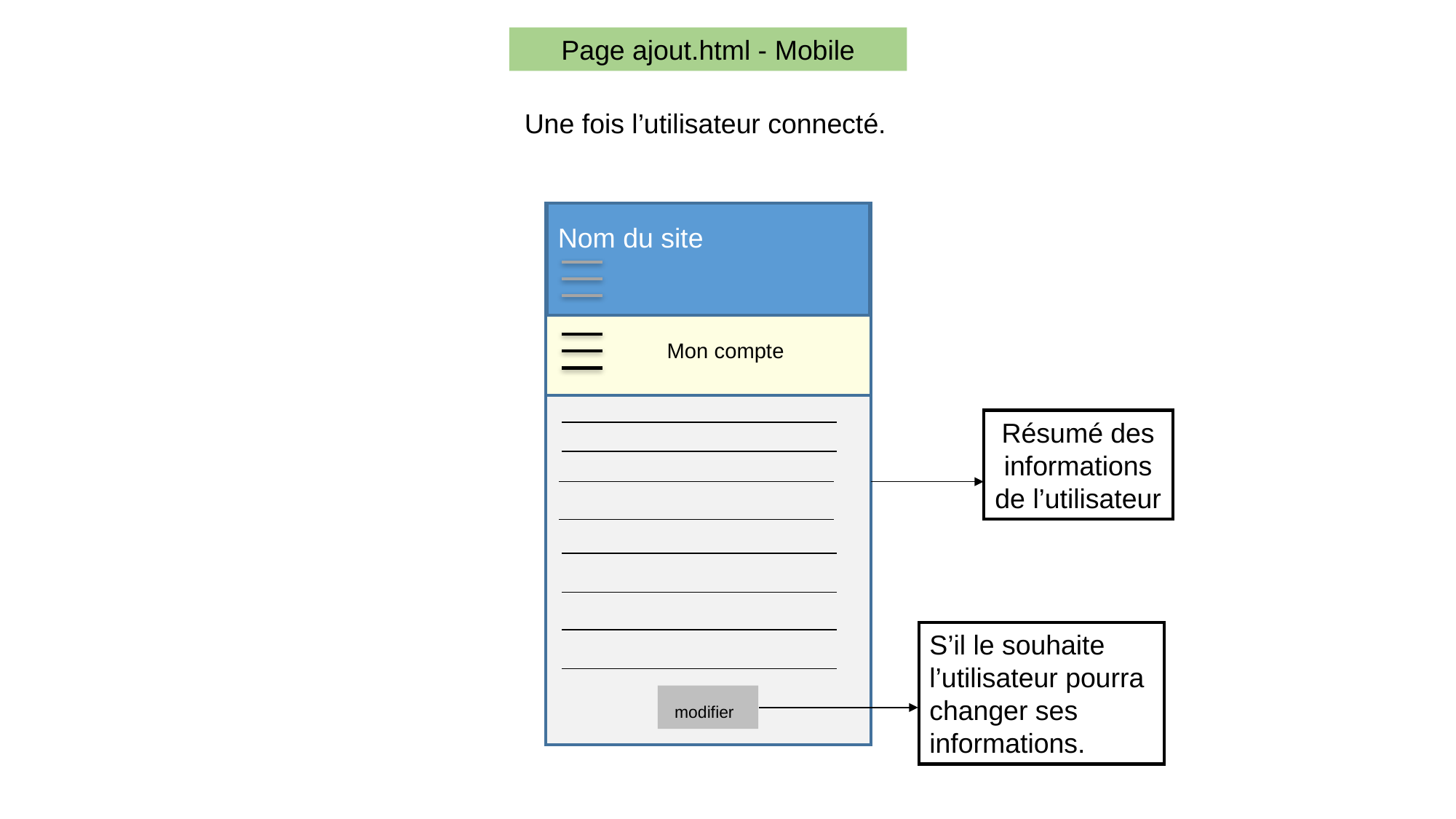

Page ajout.html - Mobile
Une fois l’utilisateur connecté.

Nom du site
Mon compte

Résumé des informations de l’utilisateur
S’il le souhaite l’utilisateur pourra changer ses informations.
modifier